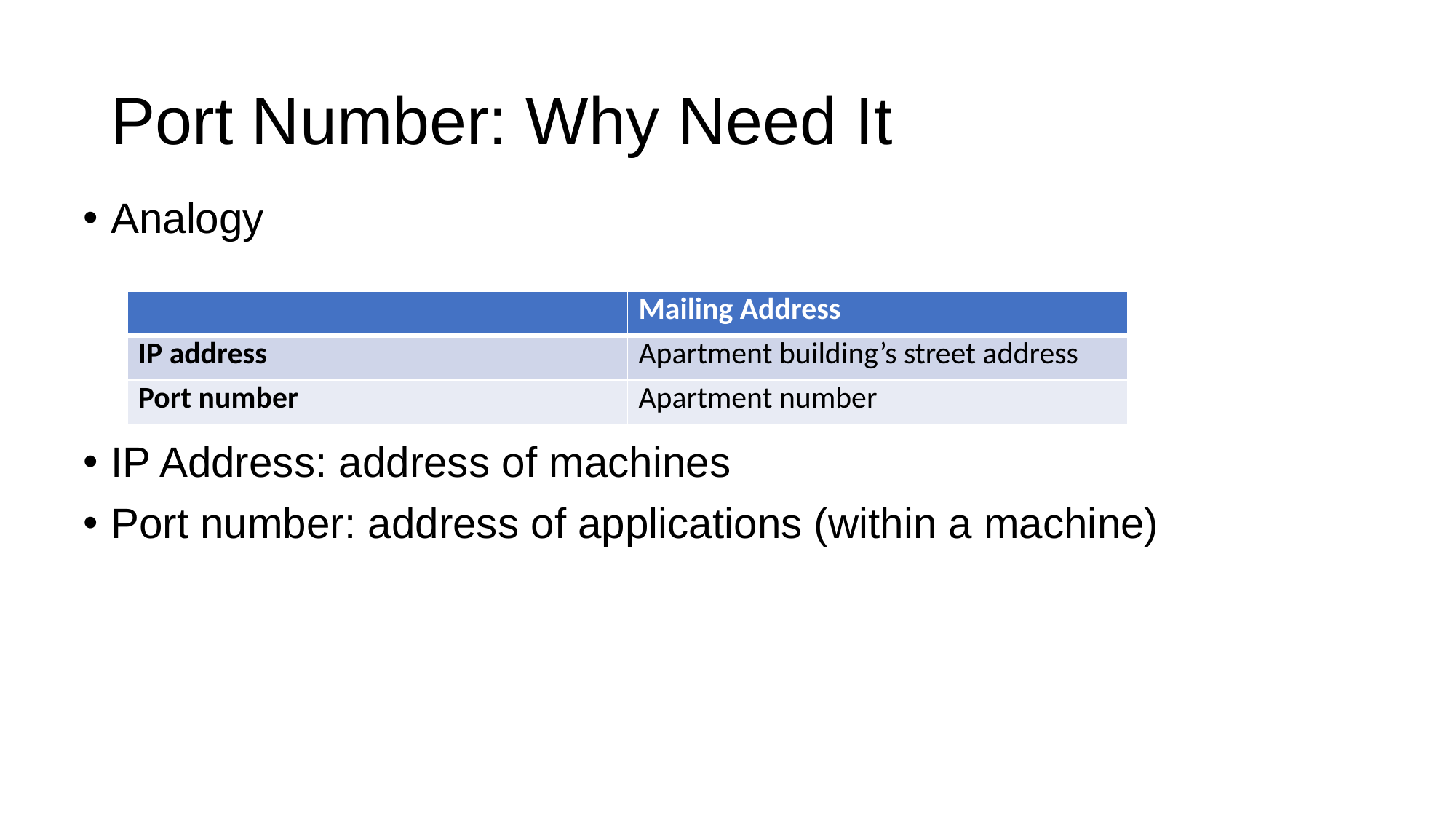

# Port Number: Why Need It
Analogy

IP Address: address of machines
Port number: address of applications (within a machine)

|  | Mailing Address |
| --- | --- |
| IP address | Apartment building’s street address |
| Port number | Apartment number |